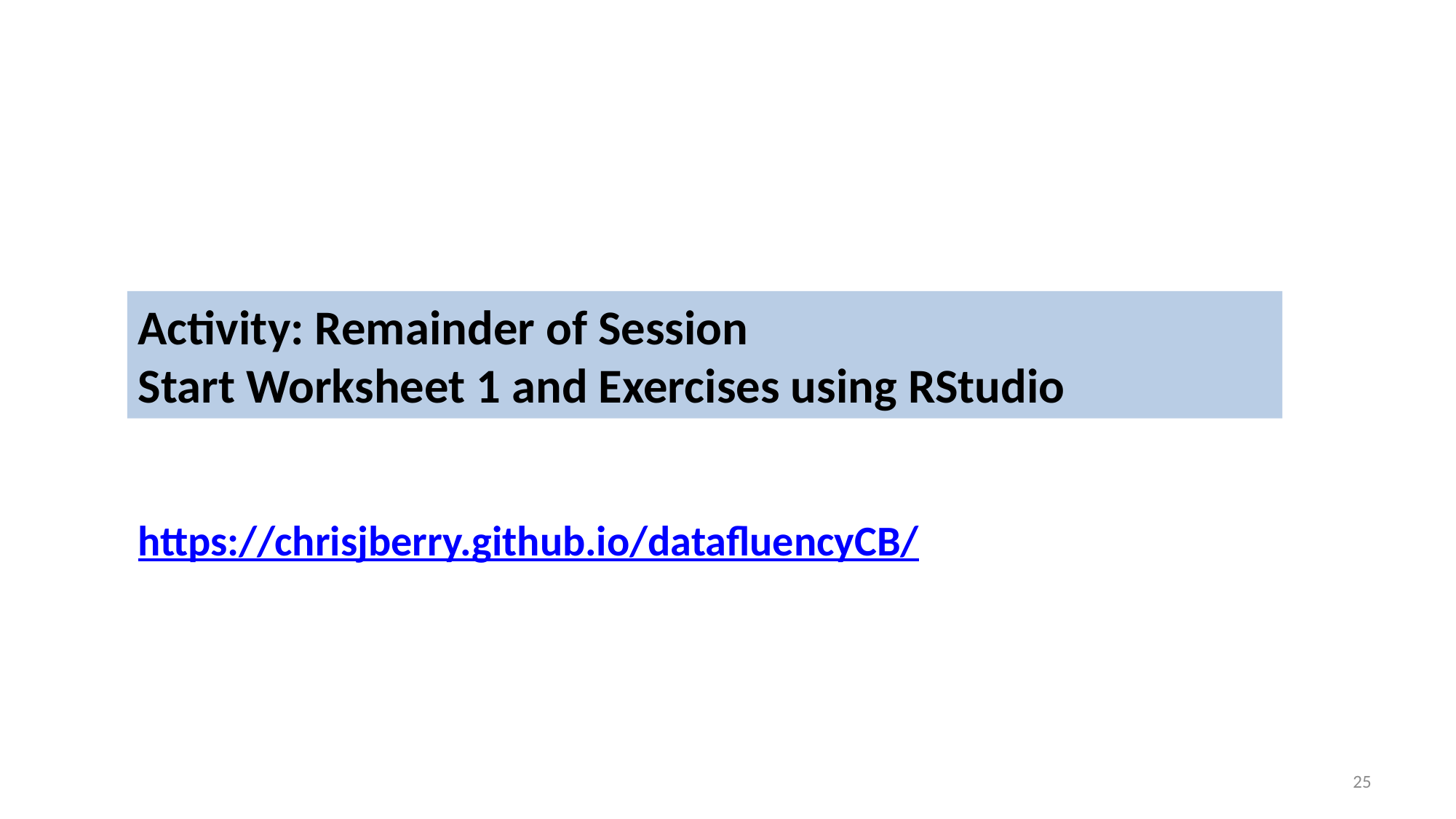

Activity: Remainder of Session
Start Worksheet 1 and Exercises using RStudio
https://chrisjberry.github.io/datafluencyCB/
25